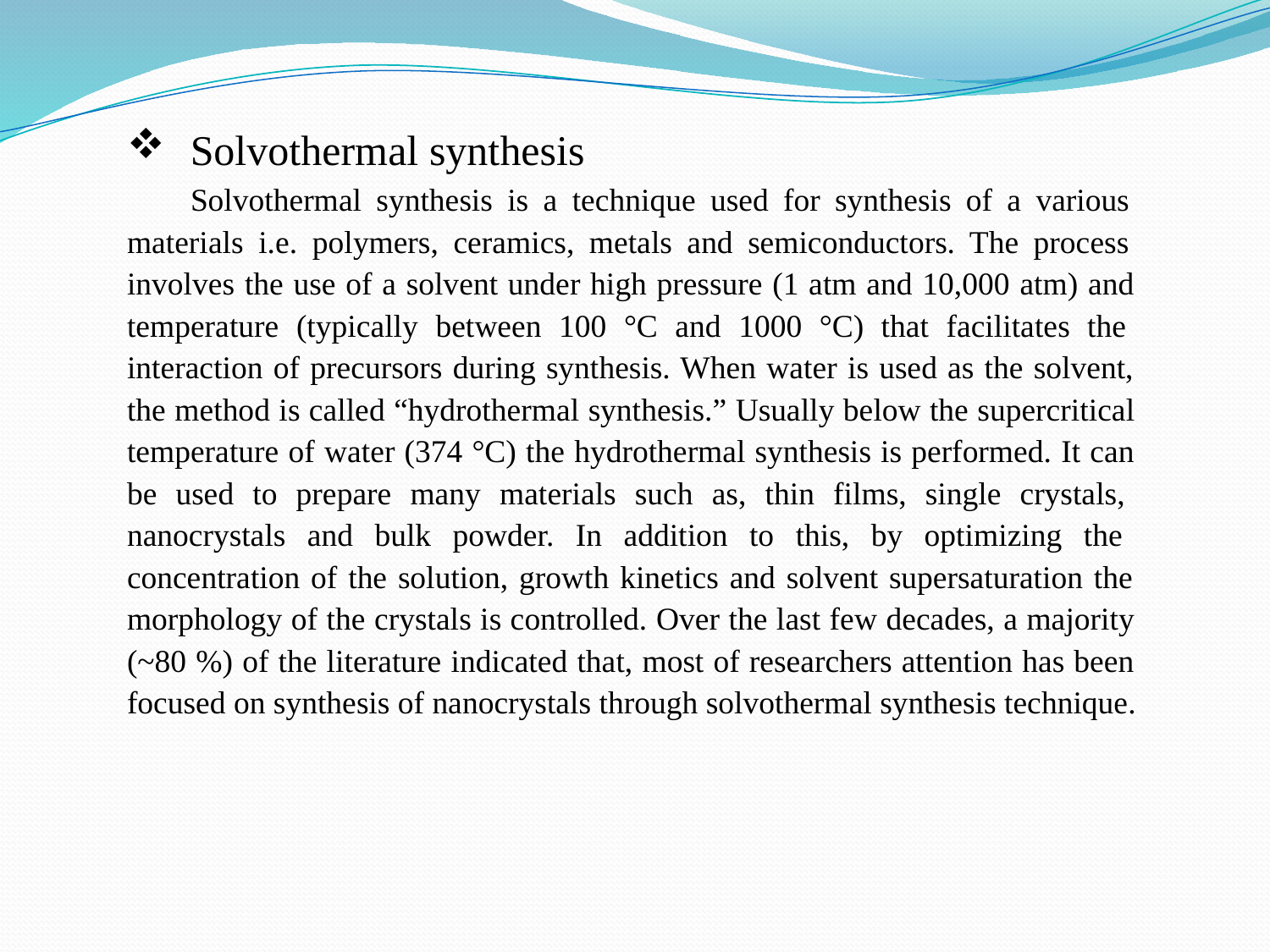

Solvothermal synthesis
Solvothermal synthesis is a technique used for synthesis of a various  materials i.e. polymers, ceramics, metals and semiconductors. The process  involves the use of a solvent under high pressure (1 atm and 10,000 atm) and  temperature (typically between 100 °C and 1000 °C) that facilitates the  interaction of precursors during synthesis. When water is used as the solvent,  the method is called “hydrothermal synthesis.” Usually below the supercritical  temperature of water (374 °C) the hydrothermal synthesis is performed. It can  be used to prepare many materials such as, thin films, single crystals,  nanocrystals and bulk powder. In addition to this, by optimizing the  concentration of the solution, growth kinetics and solvent supersaturation the  morphology of the crystals is controlled. Over the last few decades, a majority  (~80 %) of the literature indicated that, most of researchers attention has been  focused on synthesis of nanocrystals through solvothermal synthesis technique.